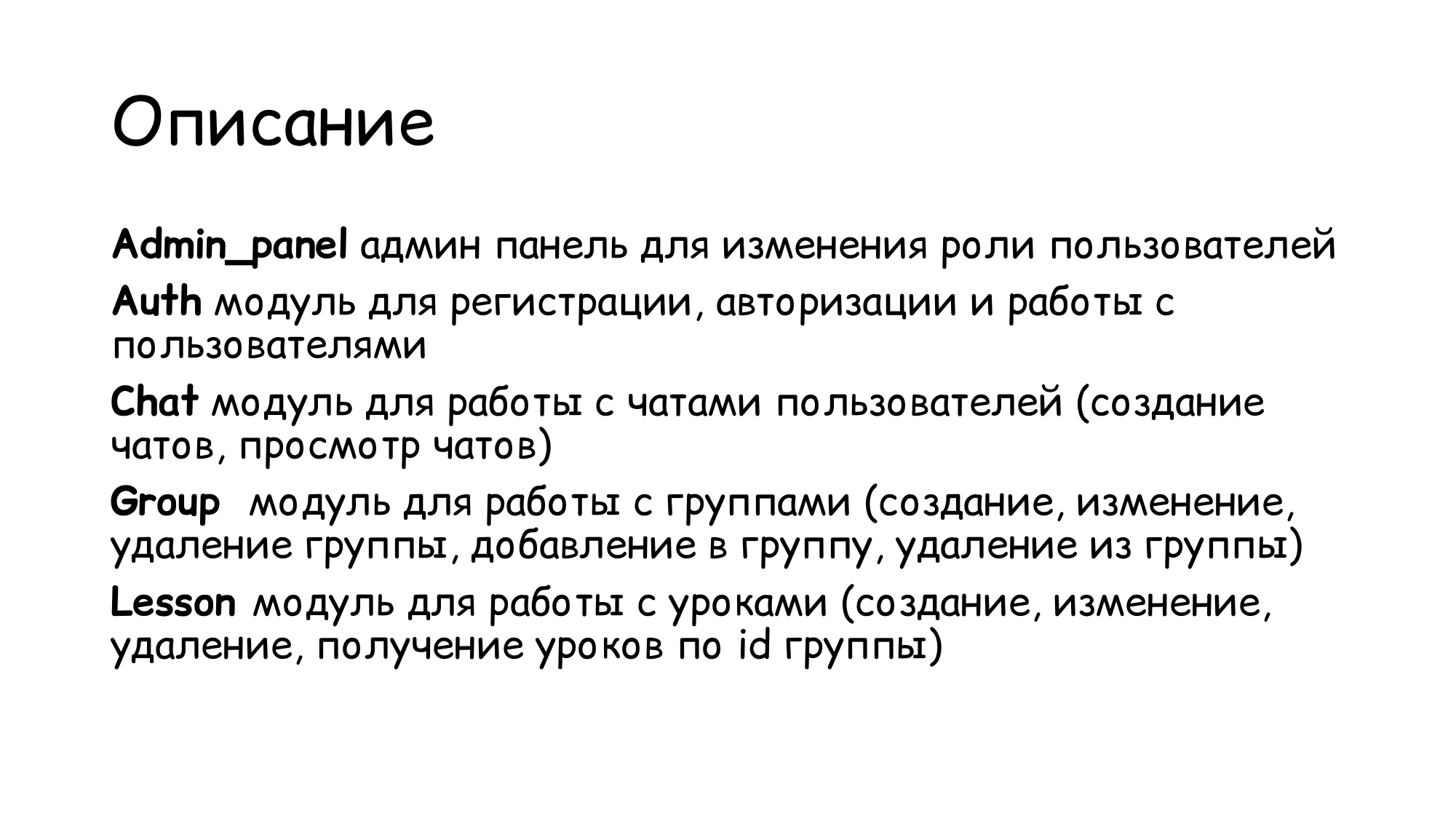

# Описание
Admin_panel админ панель для изменения роли пользователей
Auth модуль для регистрации, авторизации и работы с пользователями
Chat модуль для работы с чатами пользователей (создание чатов, просмотр чатов)
Group  модуль для работы с группами (создание, изменение, удаление группы, добавление в группу, удаление из группы)
Lesson модуль для работы с уроками (создание, изменение, удаление, получение уроков по id группы)